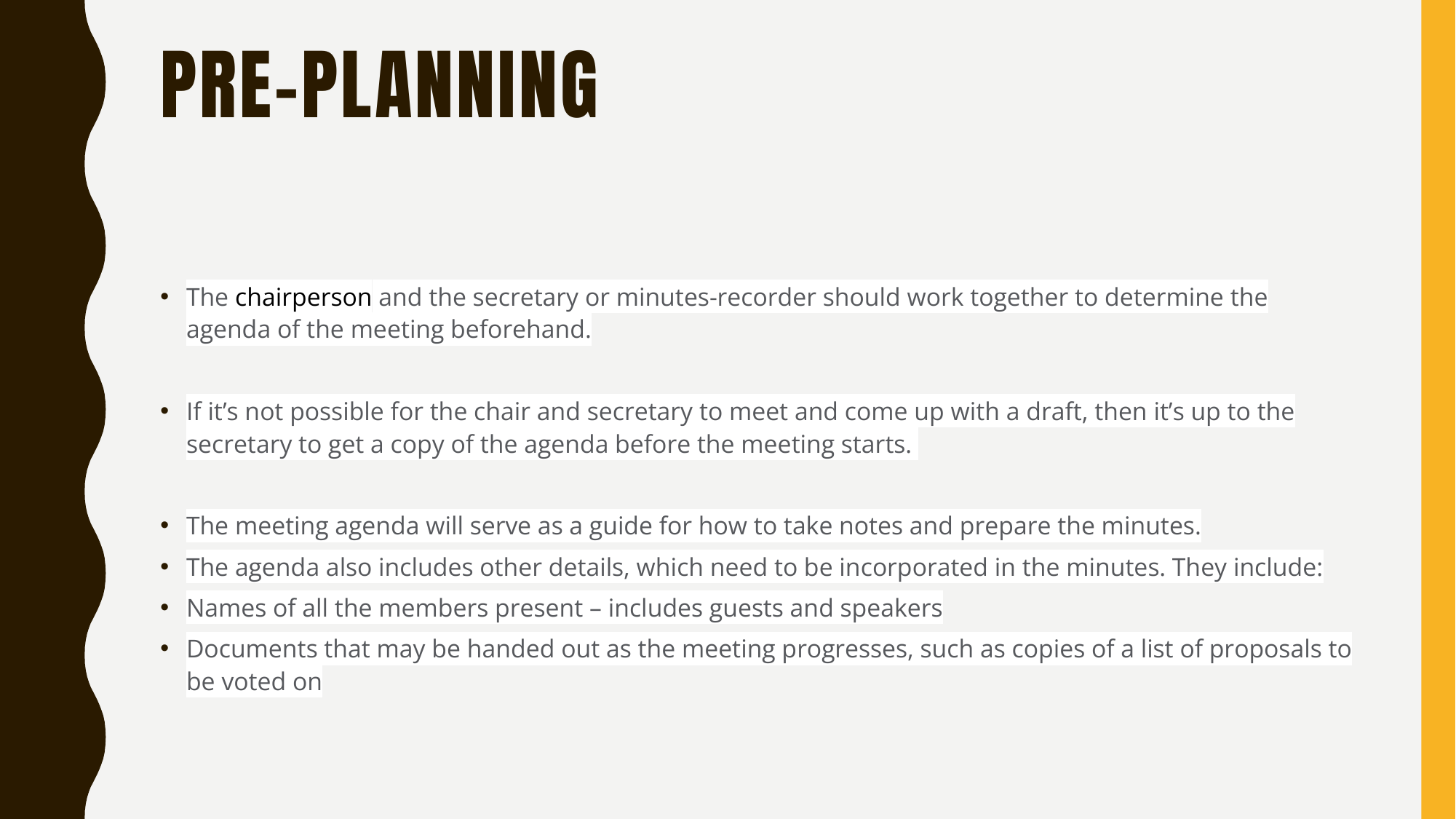

# Pre-Planning
The chairperson and the secretary or minutes-recorder should work together to determine the agenda of the meeting beforehand.

If it’s not possible for the chair and secretary to meet and come up with a draft, then it’s up to the secretary to get a copy of the agenda before the meeting starts.

The meeting agenda will serve as a guide for how to take notes and prepare the minutes.
The agenda also includes other details, which need to be incorporated in the minutes. They include:
Names of all the members present – includes guests and speakers
Documents that may be handed out as the meeting progresses, such as copies of a list of proposals to be voted on